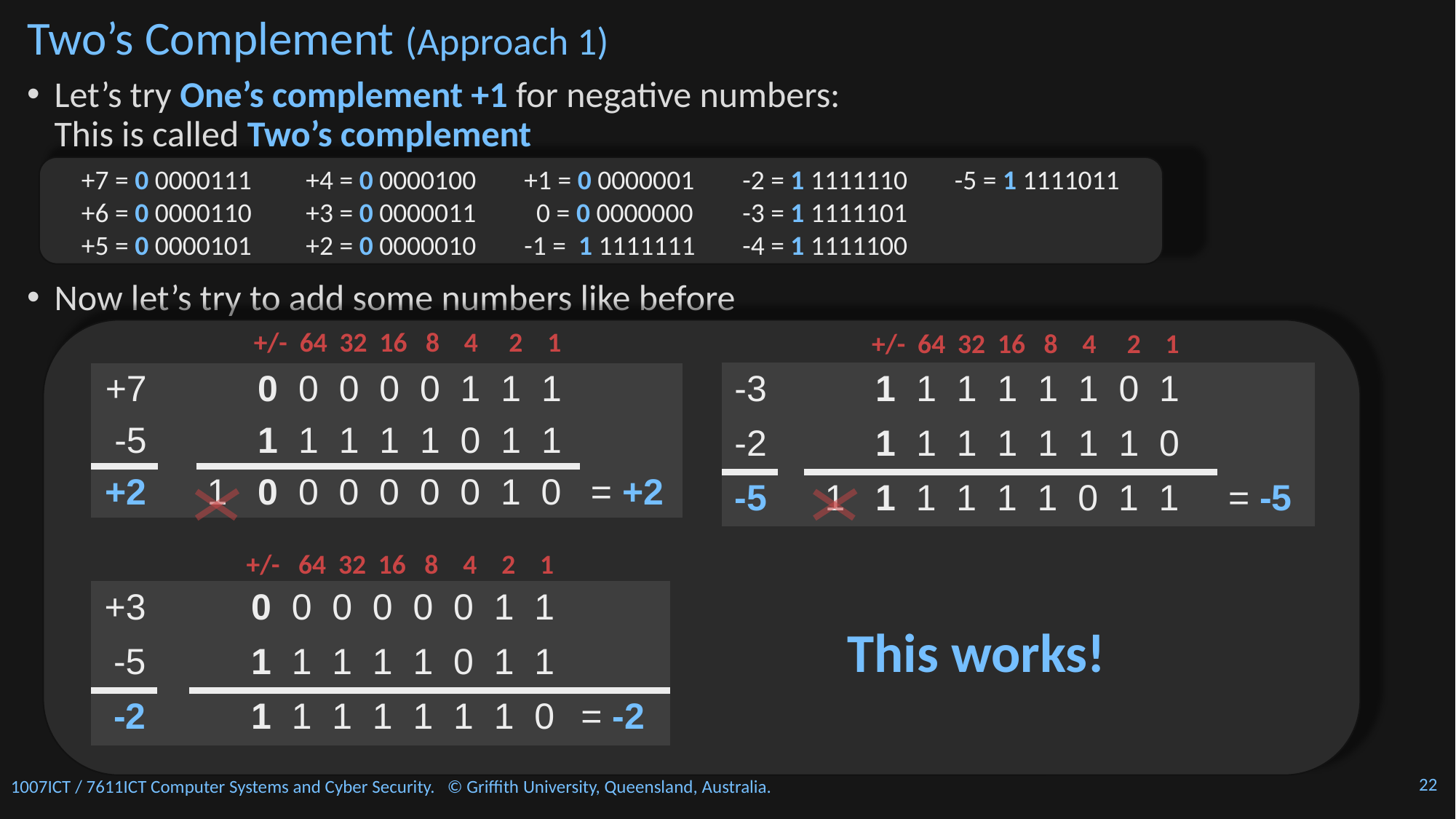

# Two’s Complement (Approach 1)
Let’s try One’s complement +1 for negative numbers:
This is called Two’s complement

Now let’s try to add some numbers like before

+7 = 0 0000111	 +4 = 0 0000100 	 +1 = 0 0000001 	 -2 = 1 1111110	-5 = 1 1111011
+6 = 0 0000110	 +3 = 0 0000011 	   0 = 0 0000000	 -3 = 1 1111101
+5 = 0 0000101	 +2 = 0 0000010 	 -1 =  1 1111111 	 -4 = 1 1111100

+/-  64  32  16   8    4     2    1

+/-  64  32  16   8    4     2    1
| -3 |  | 1 1 1 1 1 1 0 1 |  |
| --- | --- | --- | --- |
| -2 |  | 1 1 1 1 1 1 1 0 |  |
| -5 |  | 1 1 1 1 1 1 0 1 1 | = -5 |
| +7 |  | 0 0 0 0 0 1 1 1 |  |
| --- | --- | --- | --- |
| -5 |  | 1 1 1 1 1 0 1 1 |  |
| +2 |  | 1 0 0 0 0 0 0 1 0 | = +2 |
+/-   64  32  16   8    4    2    1
| +3 |  | 0 0 0 0 0 0 1 1 |  |
| --- | --- | --- | --- |
| -5 |  | 1 1 1 1 1 0 1 1 |  |
| -2 |  | 1 1 1 1 1 1 1 0 | = -2 |
This works!